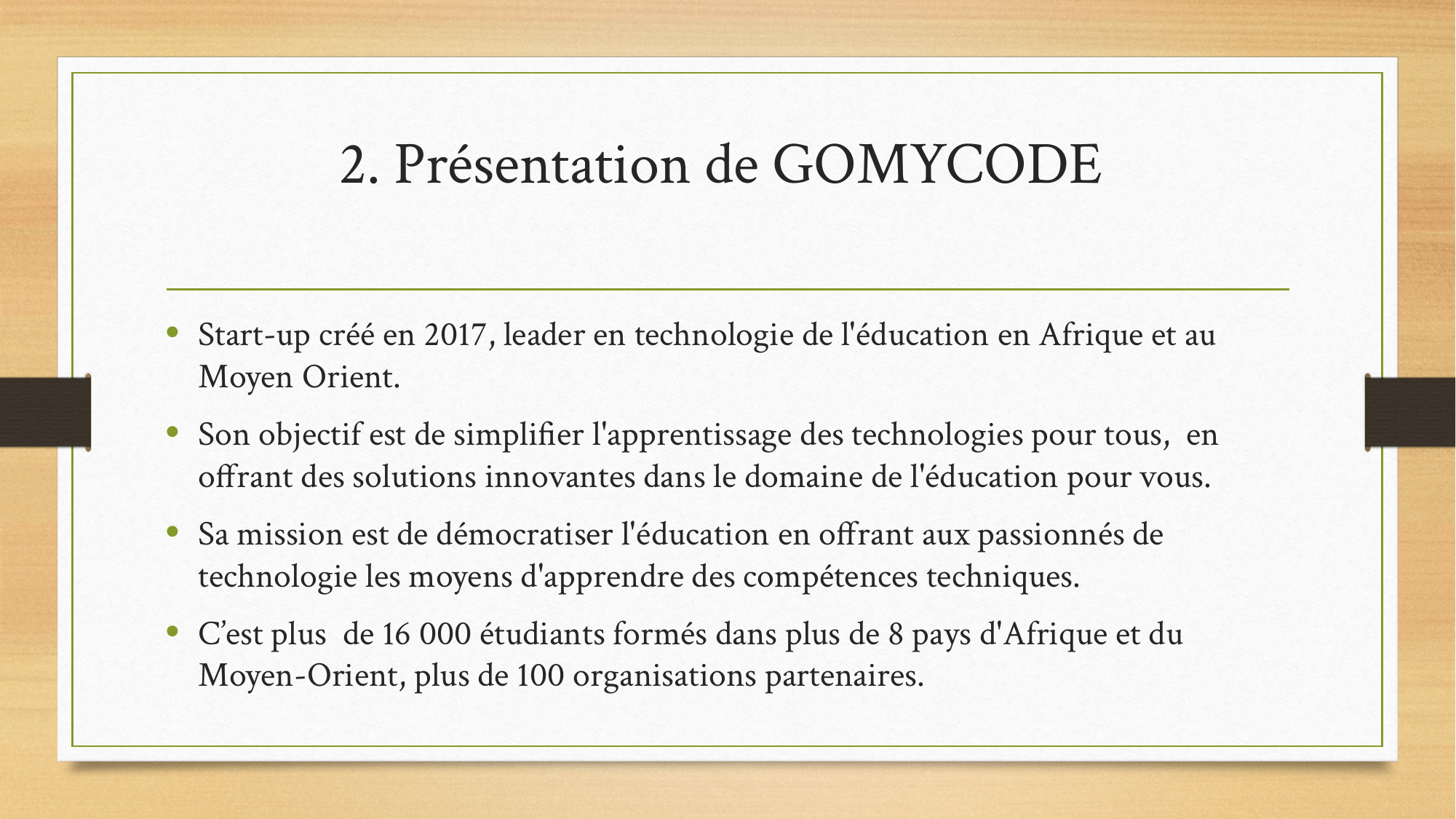

# 2. Présentation de GOMYCODE
Start-up créé en 2017, leader en technologie de l'éducation en Afrique et au Moyen Orient.
Son objectif est de simplifier l'apprentissage des technologies pour tous,  en  offrant des solutions innovantes dans le domaine de l'éducation pour vous.
Sa mission est de démocratiser l'éducation en offrant aux passionnés de technologie les moyens d'apprendre des compétences techniques.
C’est plus  de 16 000 étudiants formés dans plus de 8 pays d'Afrique et du Moyen-Orient, plus de 100 organisations partenaires.